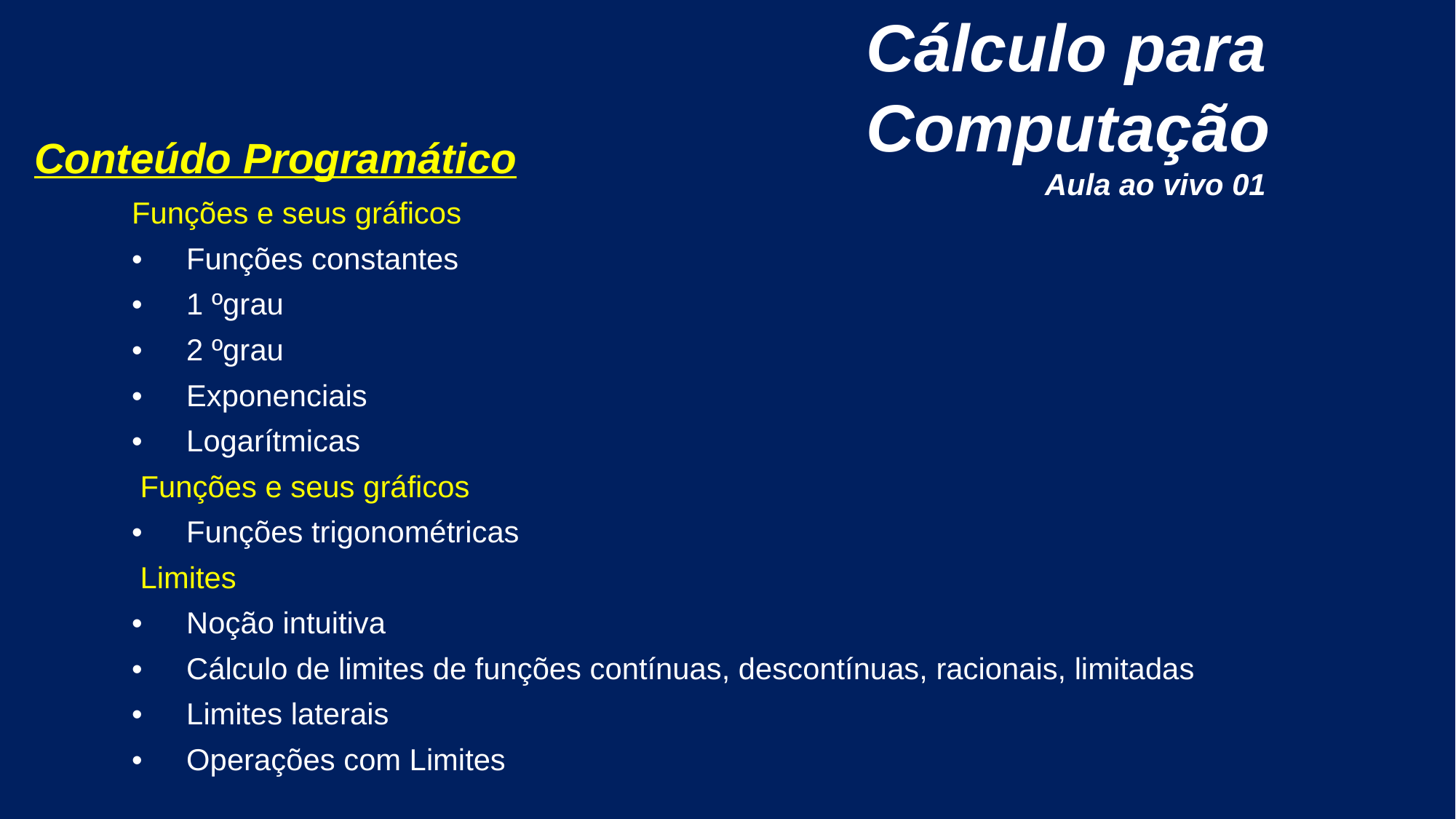

Cálculo para Computação
Aula ao vivo 01
Conteúdo Programático
Funções e seus gráficos
•	Funções constantes
•	1 ºgrau
•	2 ºgrau
•	Exponenciais
•	Logarítmicas
 Funções e seus gráficos
•	Funções trigonométricas
 Limites
•	Noção intuitiva
•	Cálculo de limites de funções contínuas, descontínuas, racionais, limitadas
•	Limites laterais
•	Operações com Limites